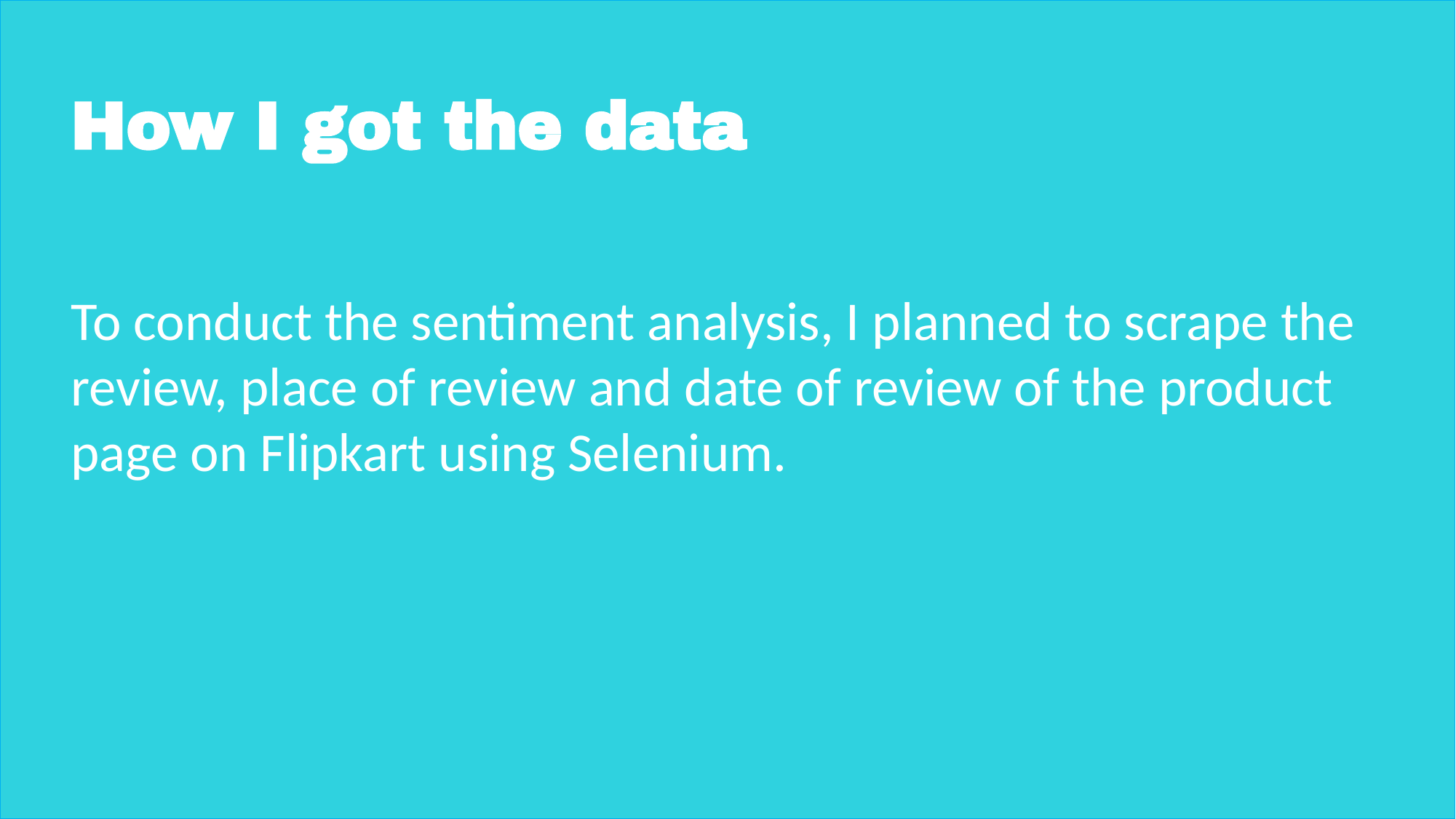

How I got the data
To conduct the sentiment analysis, I planned to scrape the review, place of review and date of review of the product page on Flipkart using Selenium.